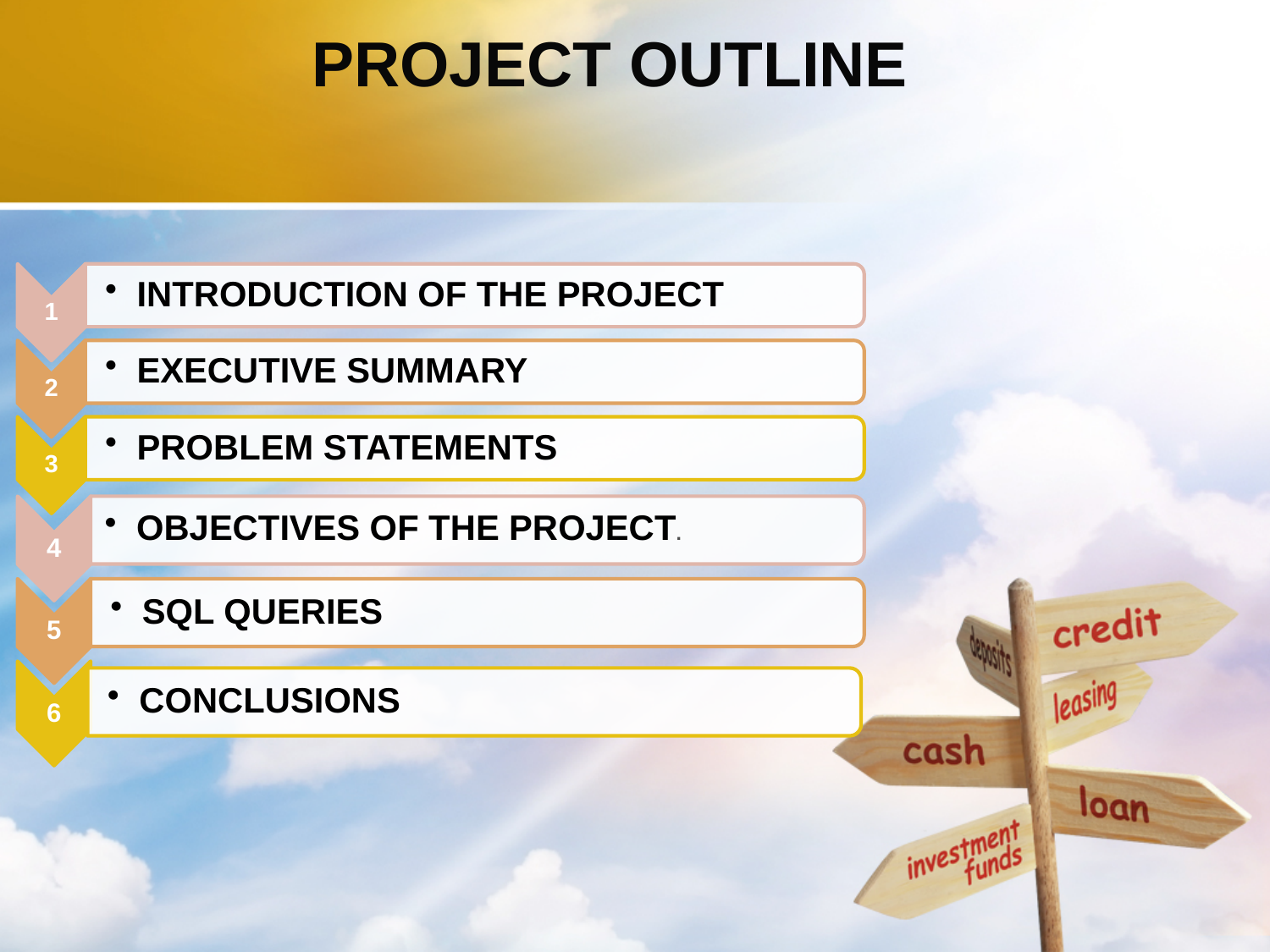

# PROJECT OUTLINE
1
INTRODUCTION OF THE PROJECT
2
EXECUTIVE SUMMARY
3
PROBLEM STATEMENTS
4

OBJECTIVES OF THE PROJECT.

5
SQL QUERIES
6
CONCLUSIONS